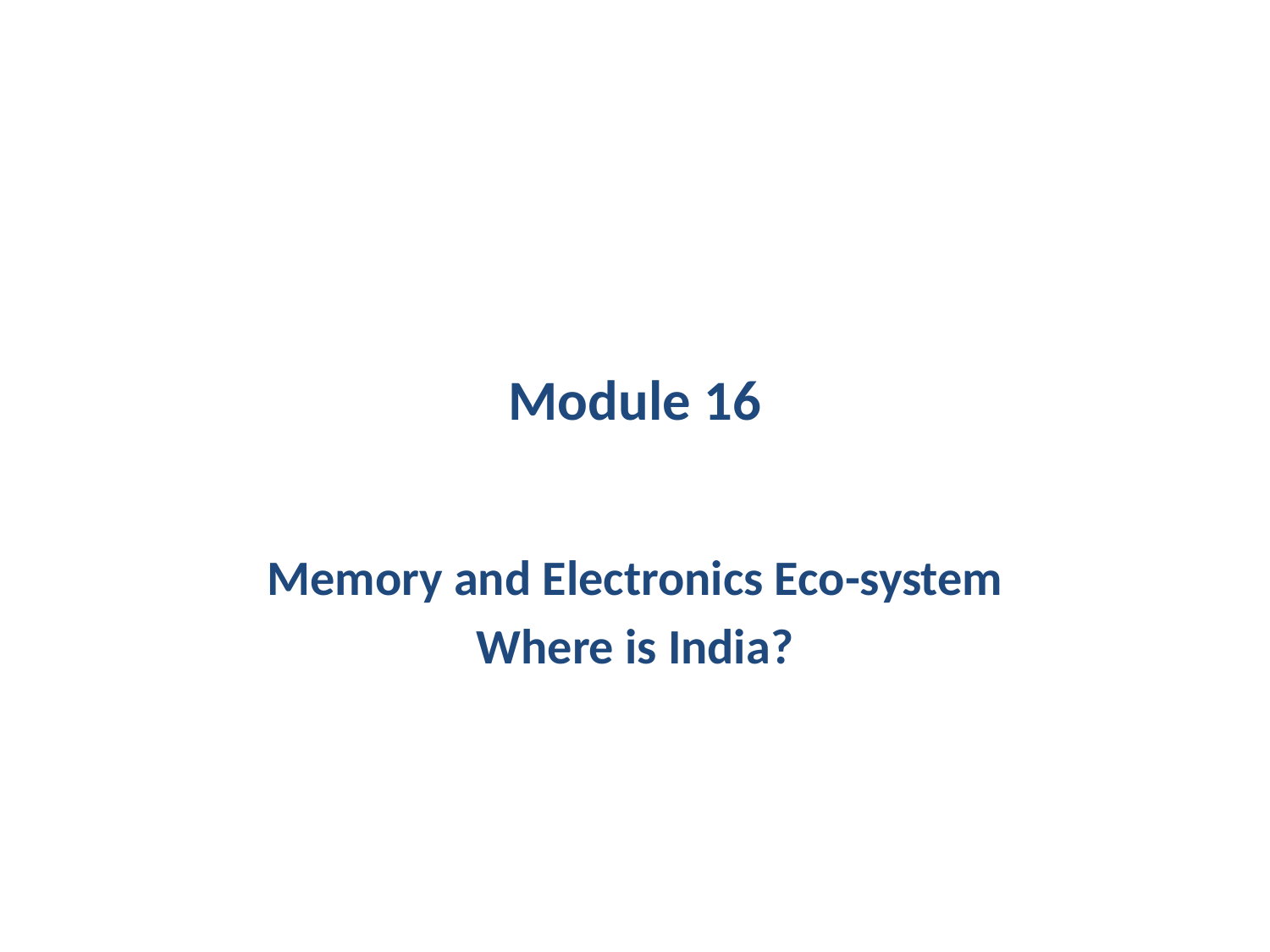

# Module 16
Memory and Electronics Eco-system
Where is India?